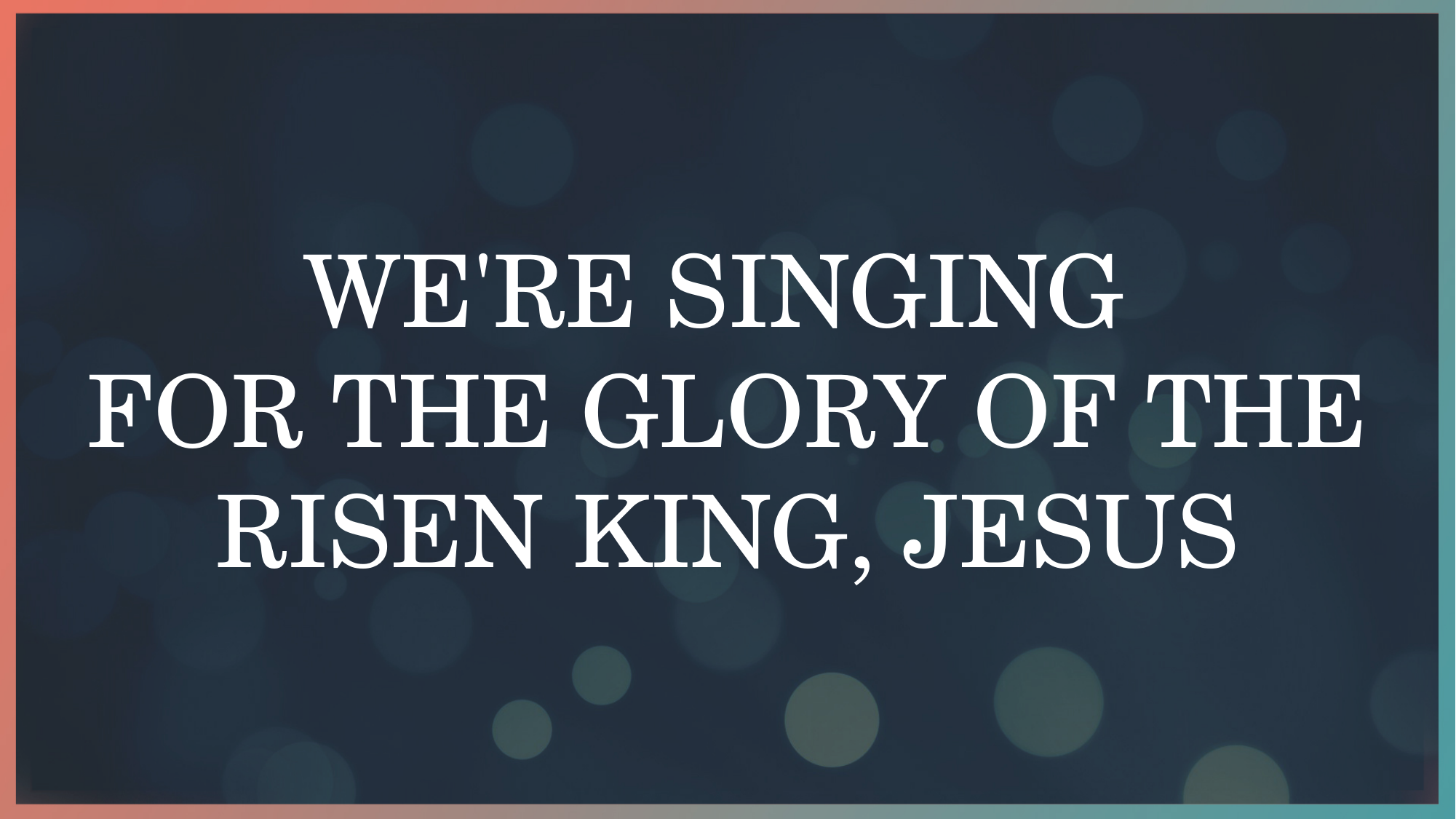

WE'RE SINGING
FOR THE GLORY OF THE RISEN KING, JESUS